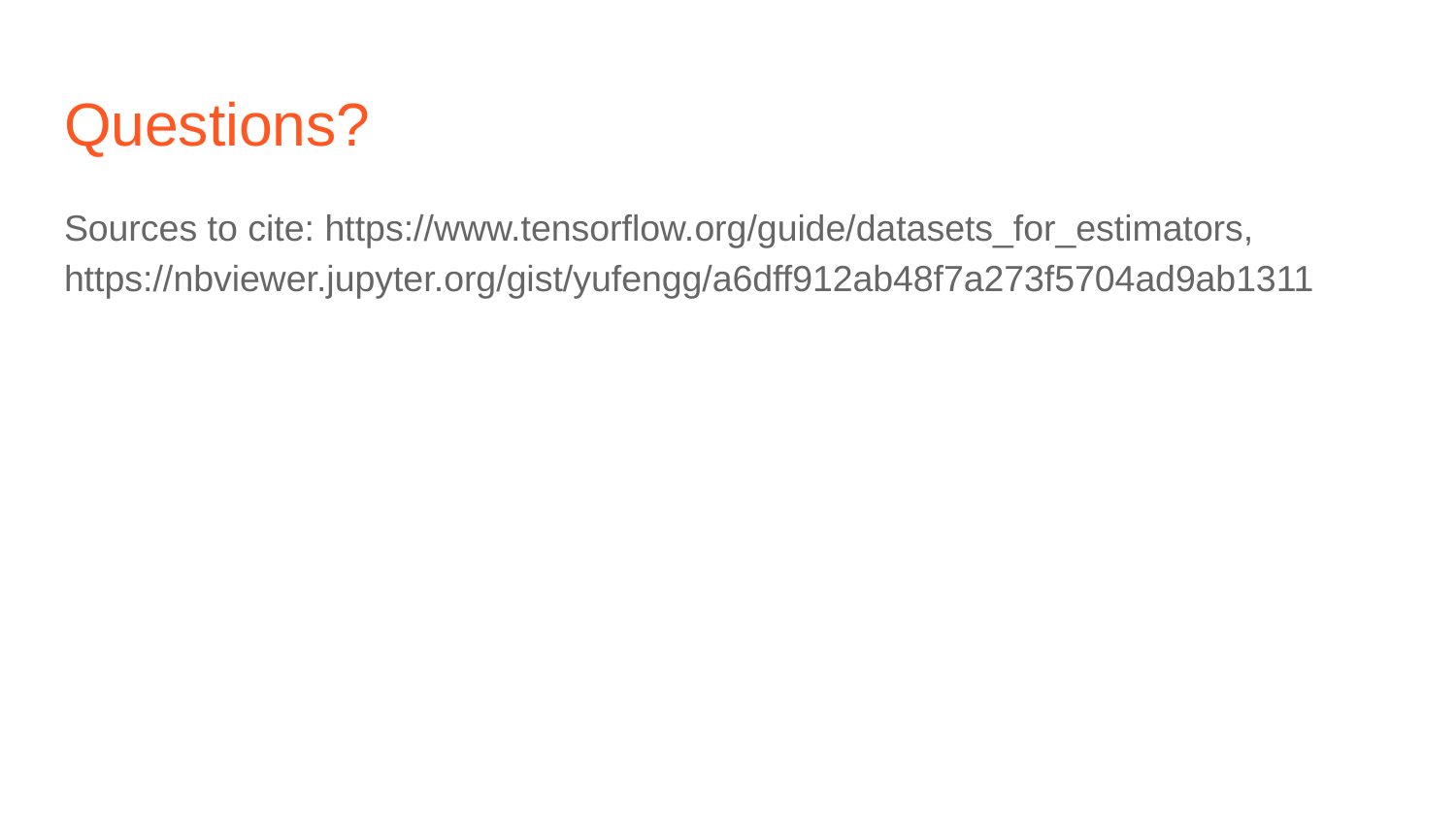

# Questions?
Sources to cite: https://www.tensorflow.org/guide/datasets_for_estimators, https://nbviewer.jupyter.org/gist/yufengg/a6dff912ab48f7a273f5704ad9ab1311